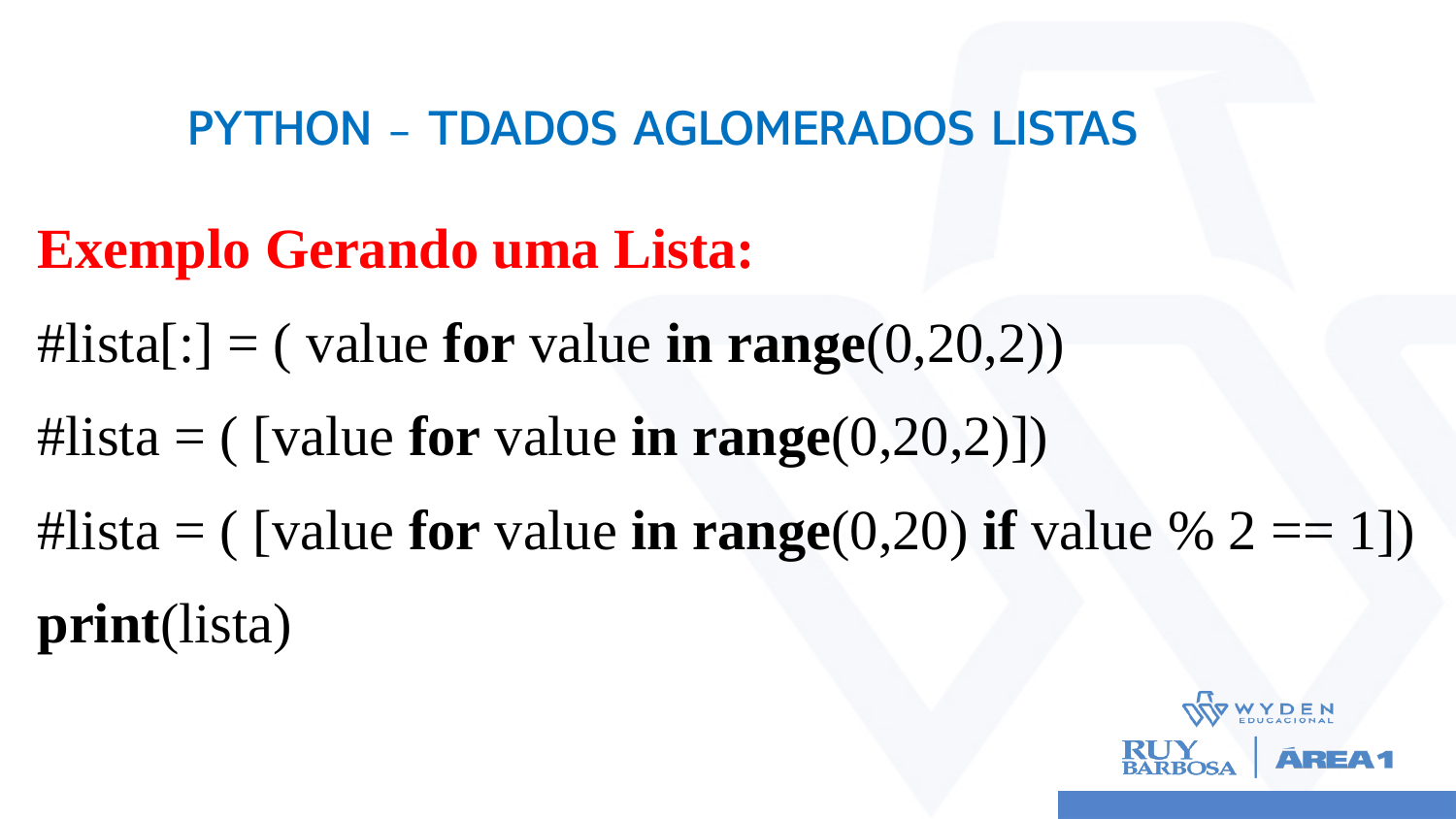

# Python – TDados Aglomerados Listas
Exemplo Gerando uma Lista:
#lista[:] = ( value for value in range(0,20,2))
#lista = ( [value for value in range(0,20,2)])
#lista = ( [value for value in range(0,20) if value % 2 == 1])
print(lista)